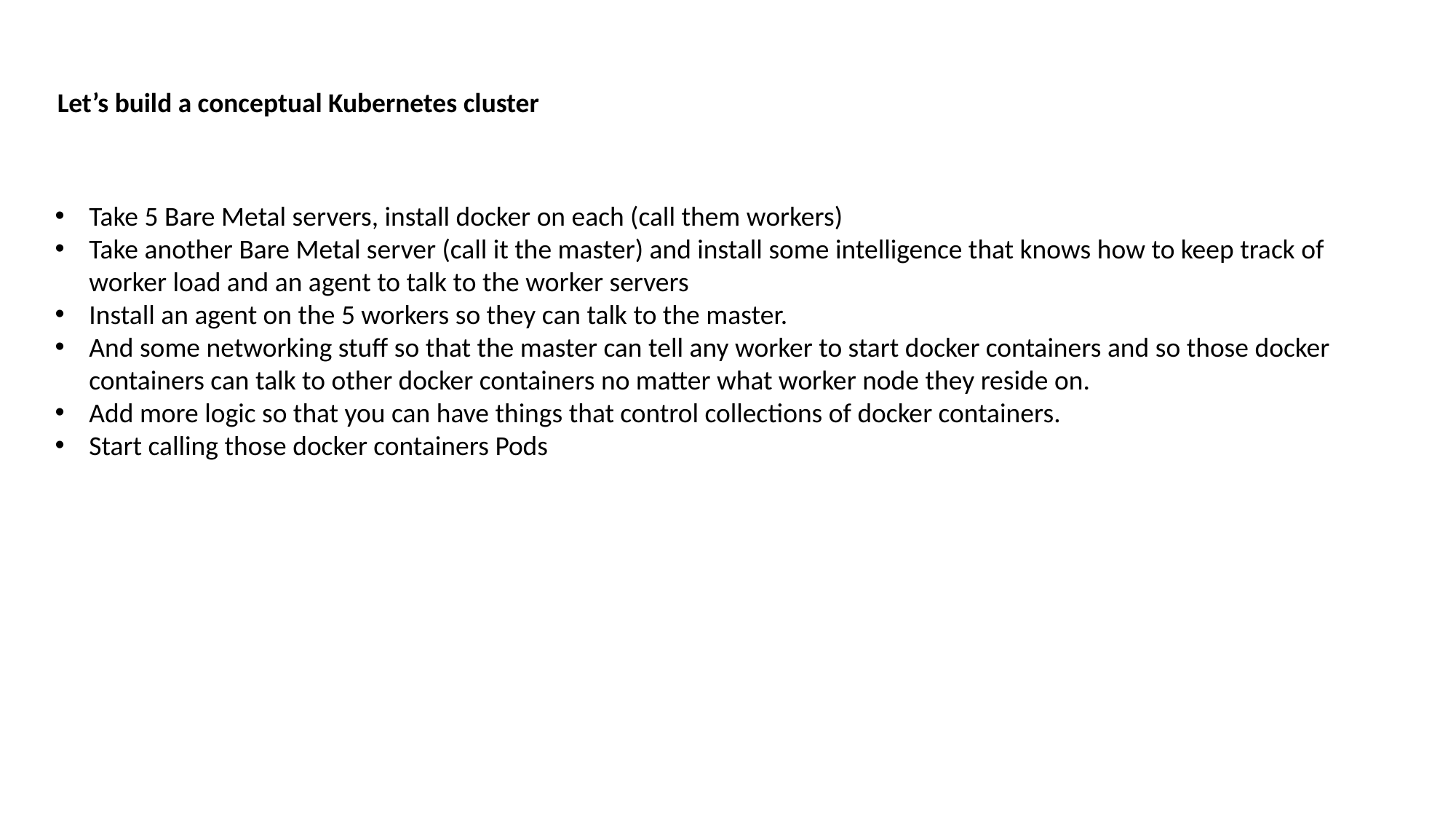

Let’s build a conceptual Kubernetes cluster
Take 5 Bare Metal servers, install docker on each (call them workers)
Take another Bare Metal server (call it the master) and install some intelligence that knows how to keep track of worker load and an agent to talk to the worker servers
Install an agent on the 5 workers so they can talk to the master.
And some networking stuff so that the master can tell any worker to start docker containers and so those docker containers can talk to other docker containers no matter what worker node they reside on.
Add more logic so that you can have things that control collections of docker containers.
Start calling those docker containers Pods